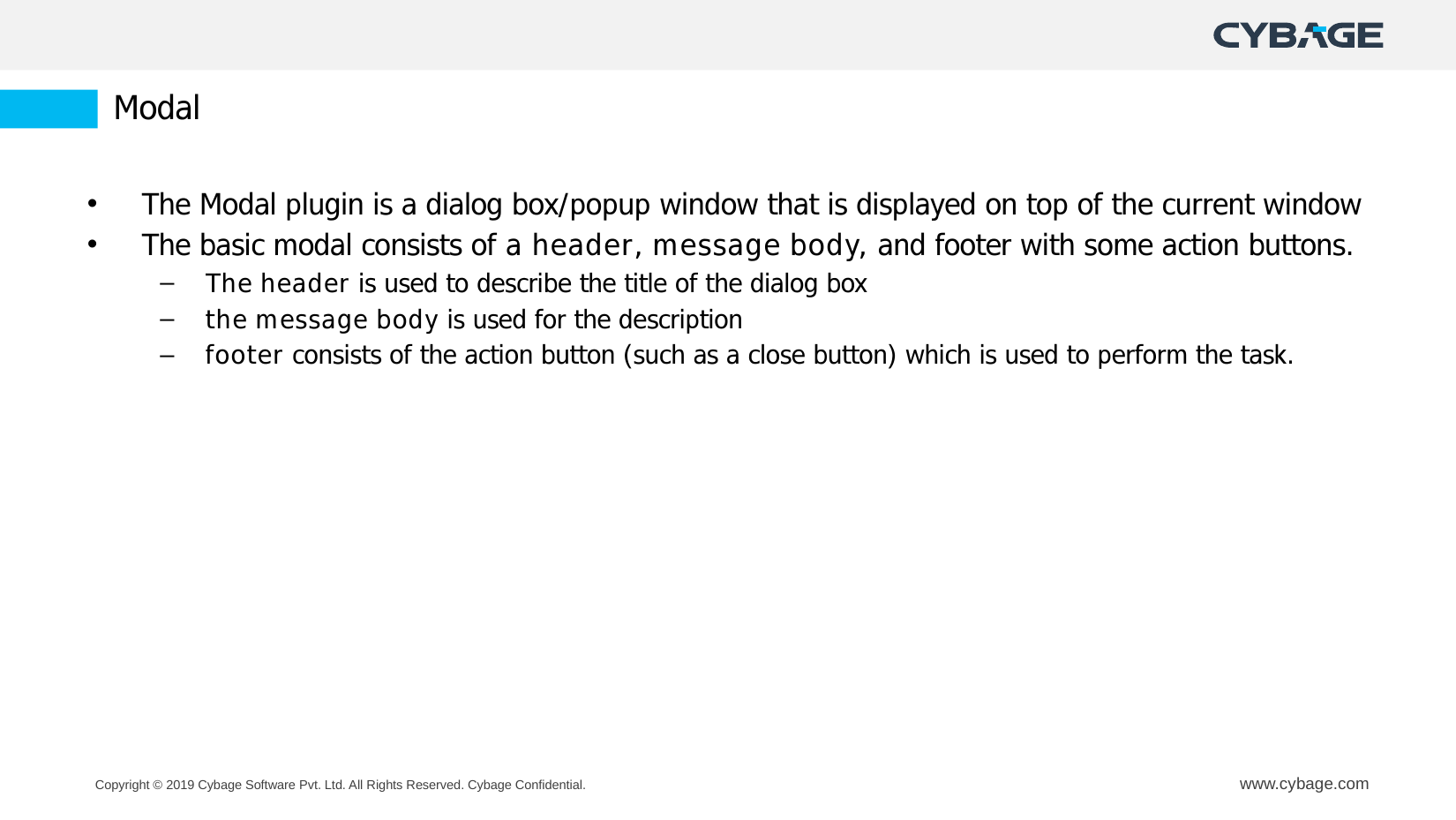

# Modal
The Modal plugin is a dialog box/popup window that is displayed on top of the current window
The basic modal consists of a header, message body, and footer with some action buttons.
The header is used to describe the title of the dialog box
the message body is used for the description
footer consists of the action button (such as a close button) which is used to perform the task.